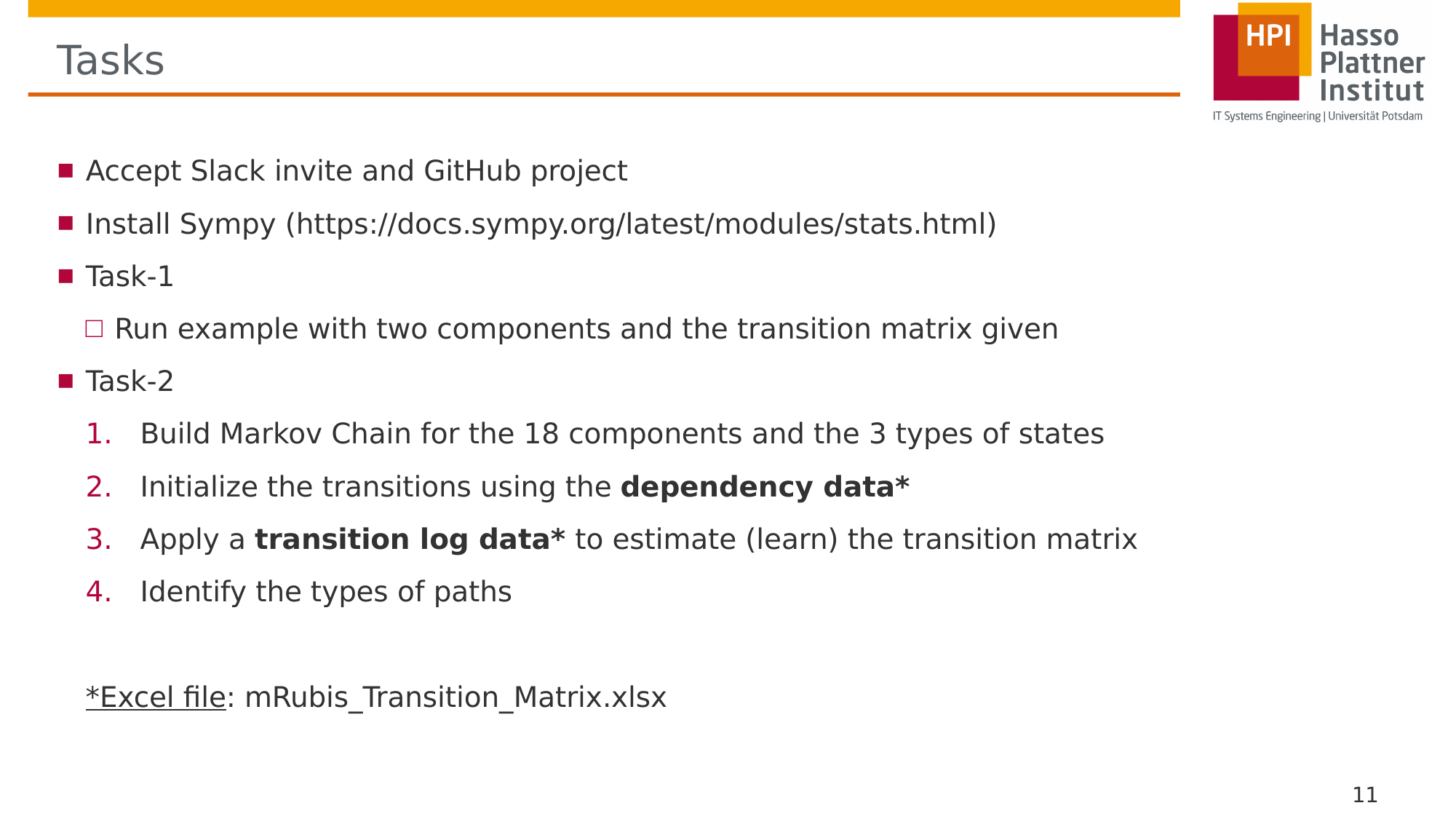

# Tasks
Accept Slack invite and GitHub project
Install Sympy (https://docs.sympy.org/latest/modules/stats.html)
Task-1
Run example with two components and the transition matrix given
Task-2
Build Markov Chain for the 18 components and the 3 types of states
Initialize the transitions using the dependency data*
Apply a transition log data* to estimate (learn) the transition matrix
Identify the types of paths

*Excel file: mRubis_Transition_Matrix.xlsx
11